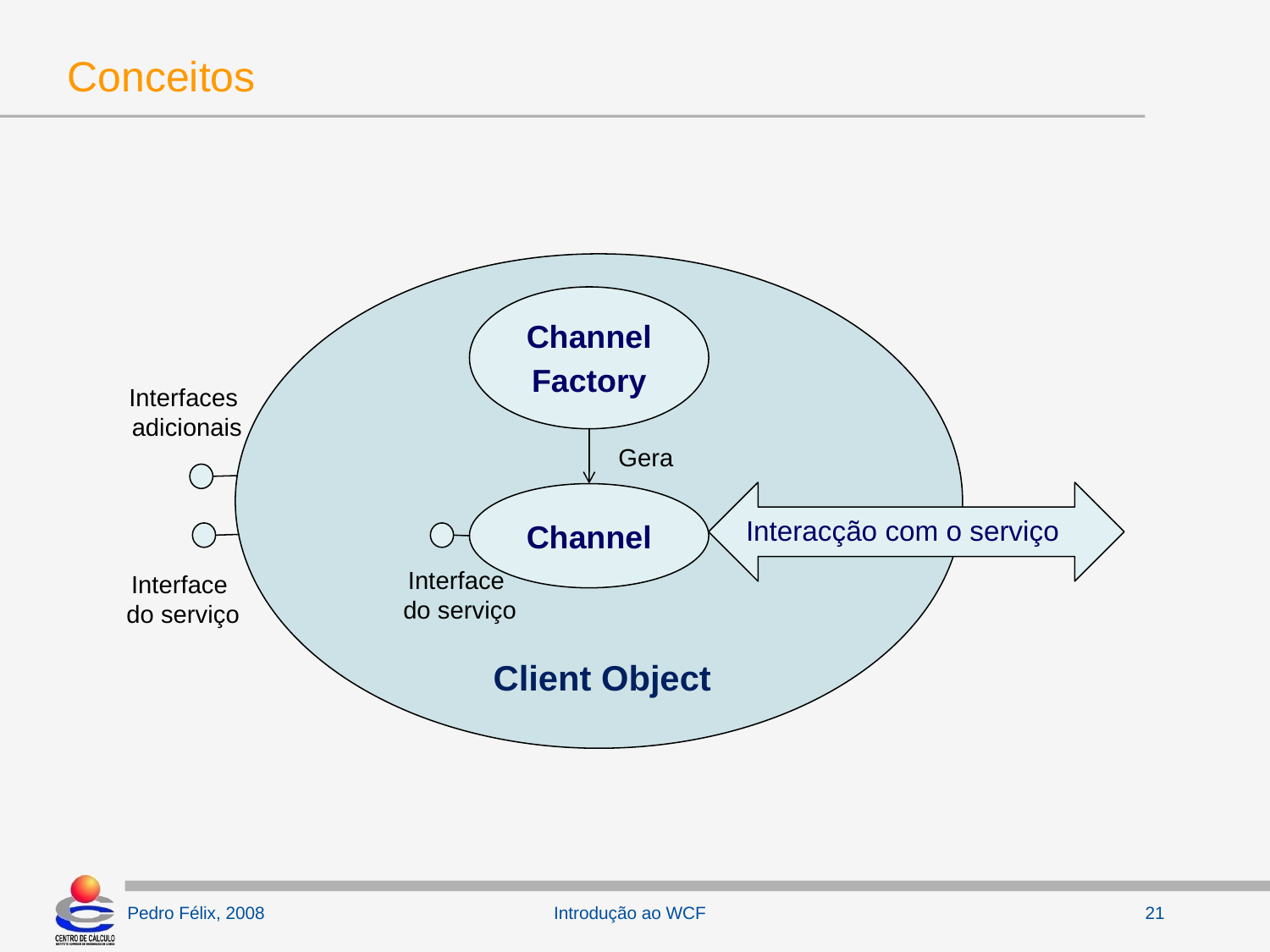

# Conceitos

Channel
Factory
Interfaces
adicionais
Gera

Interacção com o serviço
Channel

Interface
do serviço
Interface
do serviço
Client Object
Introdução ao WCF
21